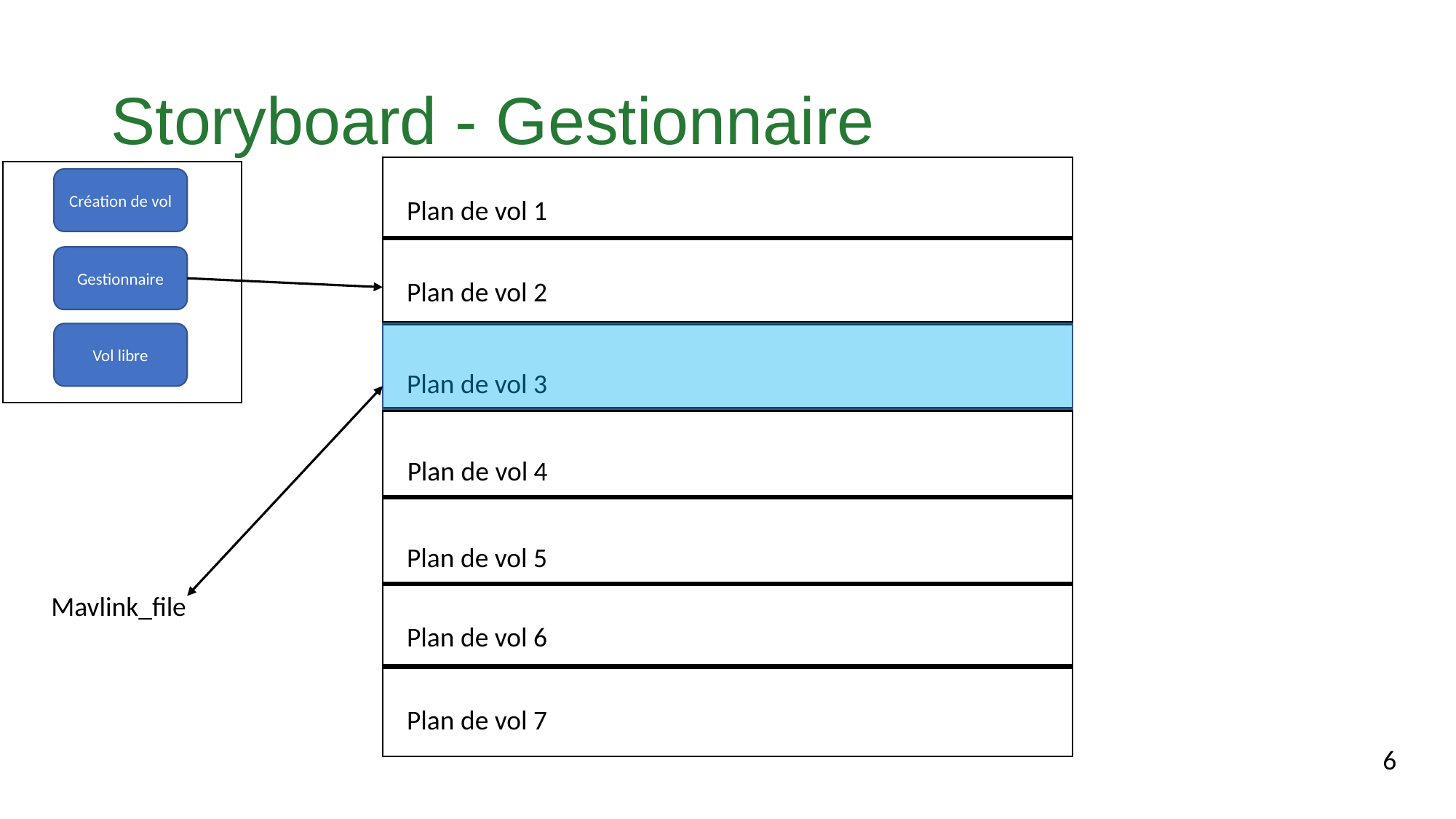

# Storyboard - Gestionnaire

Création de vol
Plan de vol 1
Gestionnaire
Plan de vol 2
Vol libre

Plan de vol 3
Plan de vol 4
Plan de vol 5
Mavlink_file
Plan de vol 6
Plan de vol 7
6